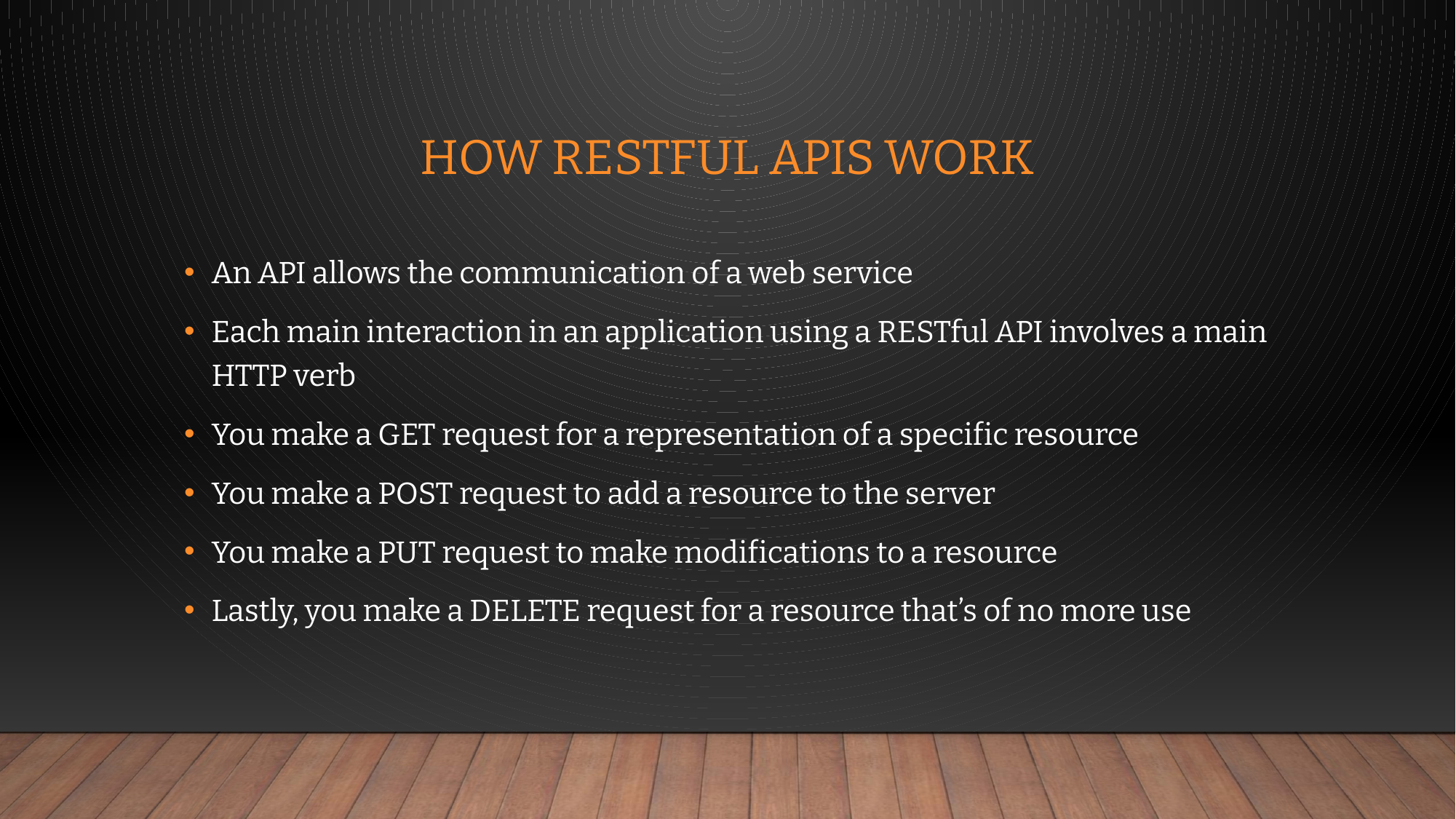

# How RESTFUL APIs work
An API allows the communication of a web service
Each main interaction in an application using a RESTful API involves a main HTTP verb
You make a GET request for a representation of a specific resource
You make a POST request to add a resource to the server
You make a PUT request to make modifications to a resource
Lastly, you make a DELETE request for a resource that’s of no more use